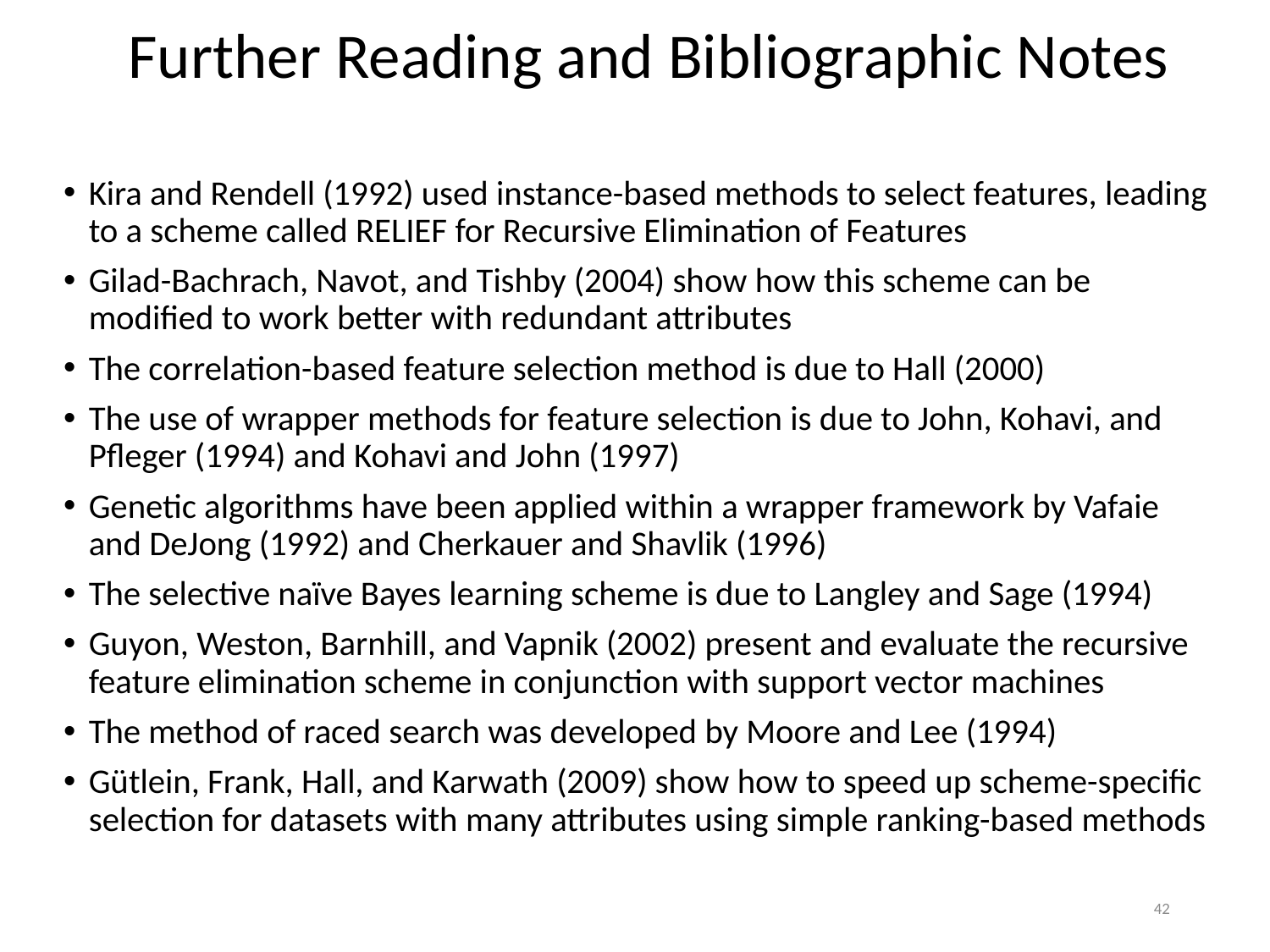

# Further Reading and Bibliographic Notes
Kira and Rendell (1992) used instance-based methods to select features, leading to a scheme called RELIEF for Recursive Elimination of Features
Gilad-Bachrach, Navot, and Tishby (2004) show how this scheme can be modified to work better with redundant attributes
The correlation-based feature selection method is due to Hall (2000)
The use of wrapper methods for feature selection is due to John, Kohavi, and Pfleger (1994) and Kohavi and John (1997)
Genetic algorithms have been applied within a wrapper framework by Vafaie and DeJong (1992) and Cherkauer and Shavlik (1996)
The selective naïve Bayes learning scheme is due to Langley and Sage (1994)
Guyon, Weston, Barnhill, and Vapnik (2002) present and evaluate the recursive feature elimination scheme in conjunction with support vector machines
The method of raced search was developed by Moore and Lee (1994)
Gütlein, Frank, Hall, and Karwath (2009) show how to speed up scheme-specific selection for datasets with many attributes using simple ranking-based methods

42